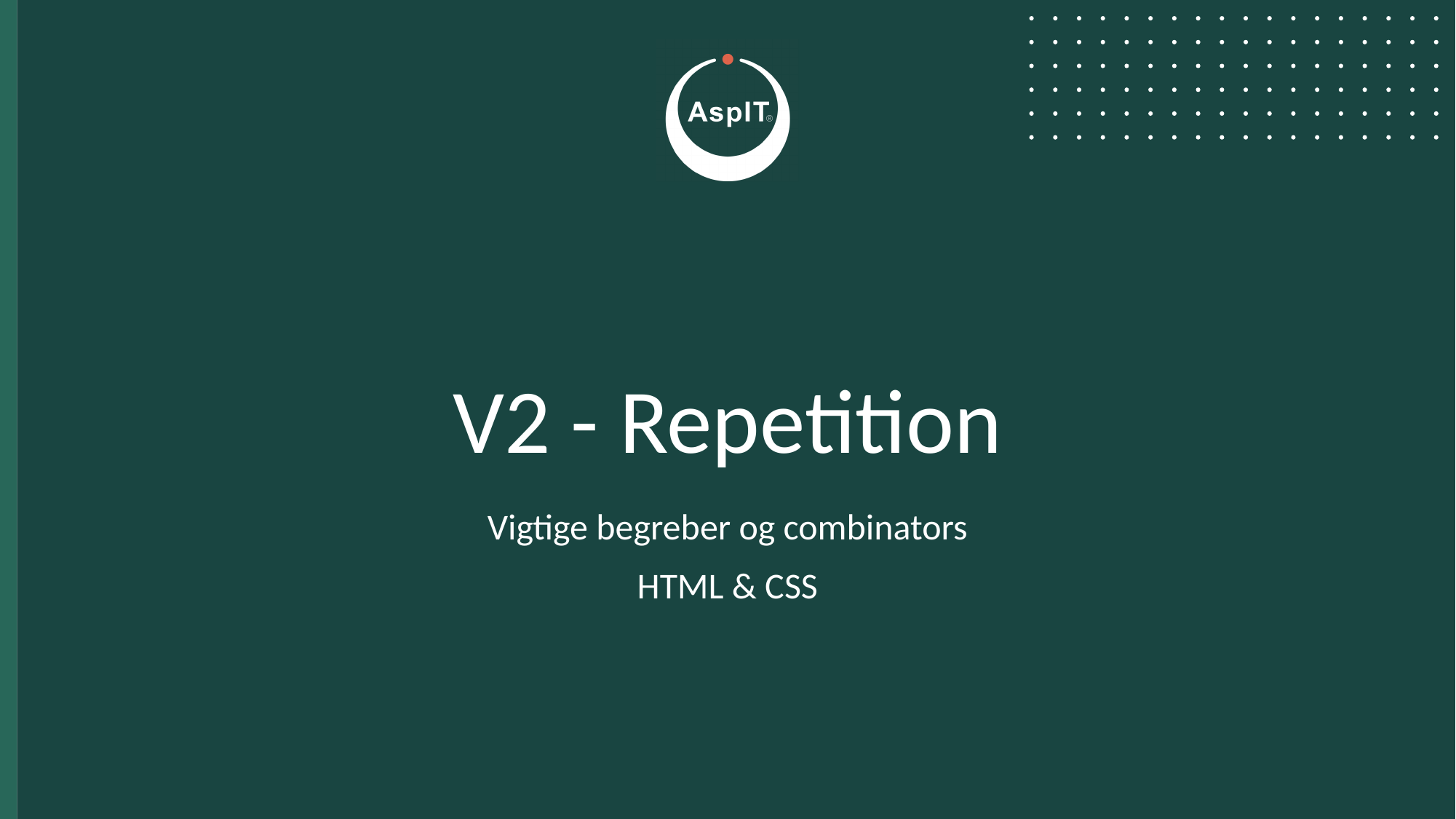

# V2 - Repetition
Vigtige begreber og combinators
HTML & CSS